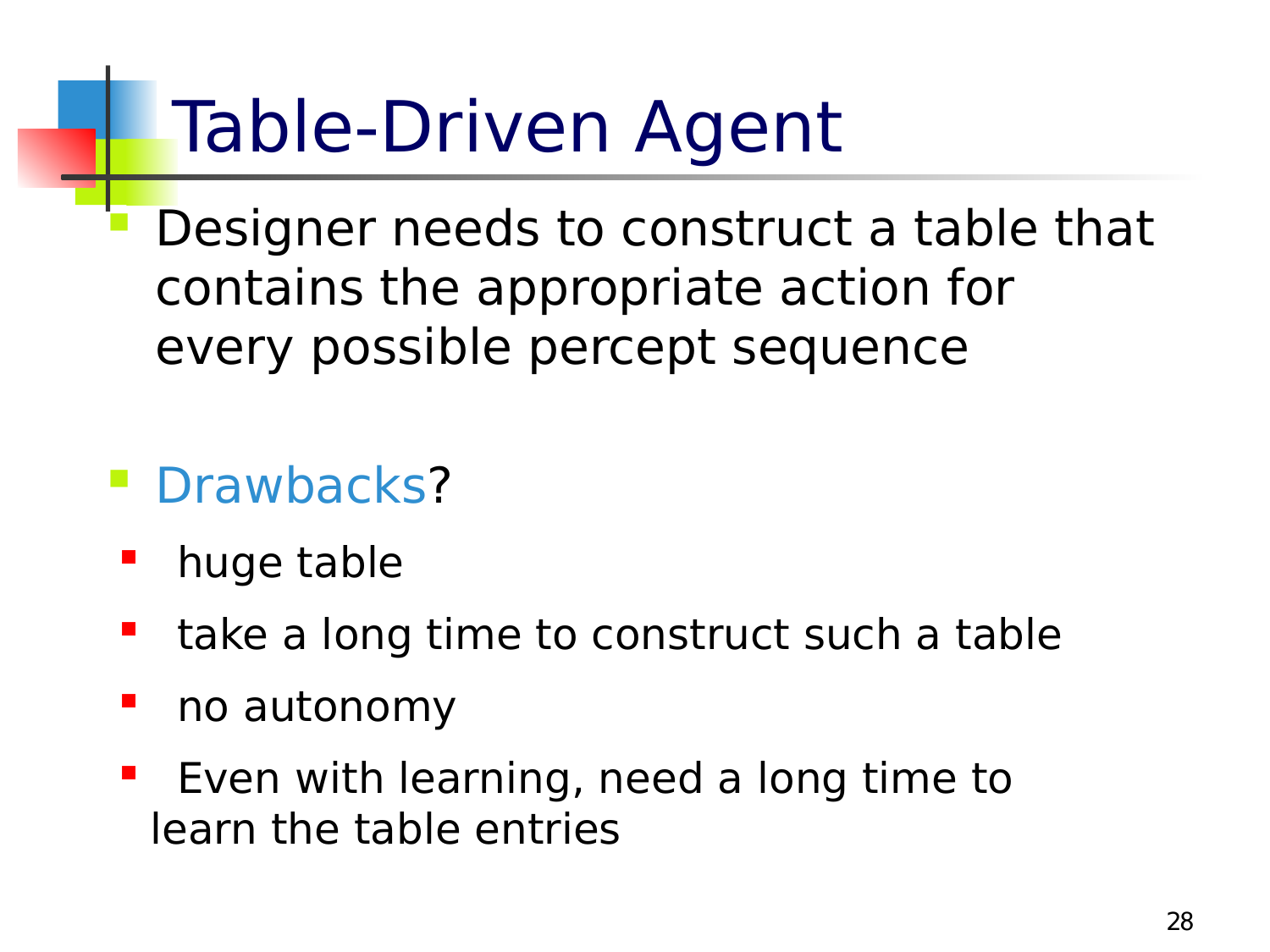

# Table-Driven Agent
Designer needs to construct a table that contains the appropriate action for every possible percept sequence

Drawbacks?
  huge table
  take a long time to construct such a table
  no autonomy
  Even with learning, need a long time to learn the table entries
28